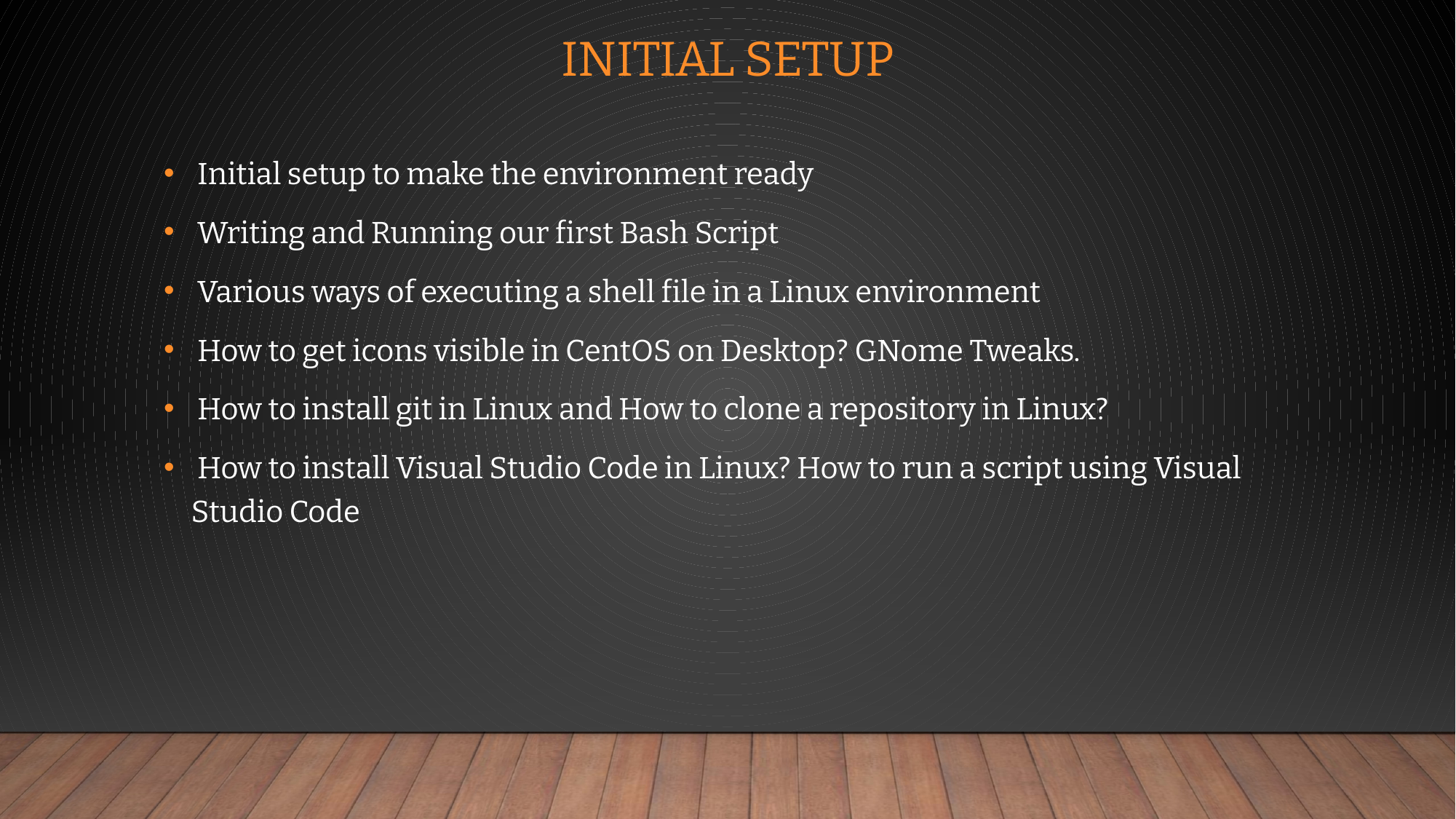

# Initial Setup
 Initial setup to make the environment ready
 Writing and Running our first Bash Script
 Various ways of executing a shell file in a Linux environment
 How to get icons visible in CentOS on Desktop? GNome Tweaks.
 How to install git in Linux and How to clone a repository in Linux?
 How to install Visual Studio Code in Linux? How to run a script using Visual Studio Code